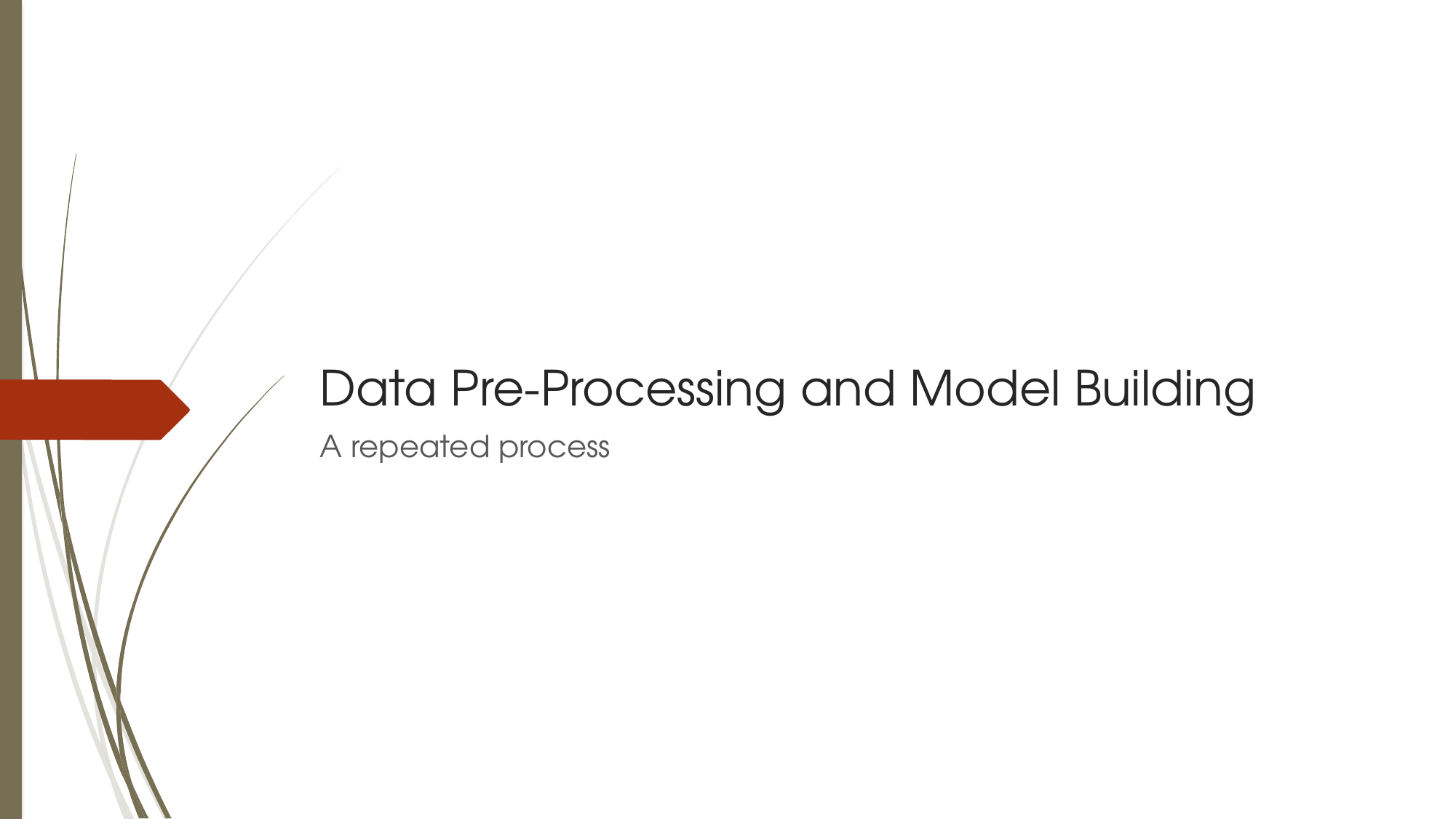

# Data Pre-Processing and Model Building
A repeated process